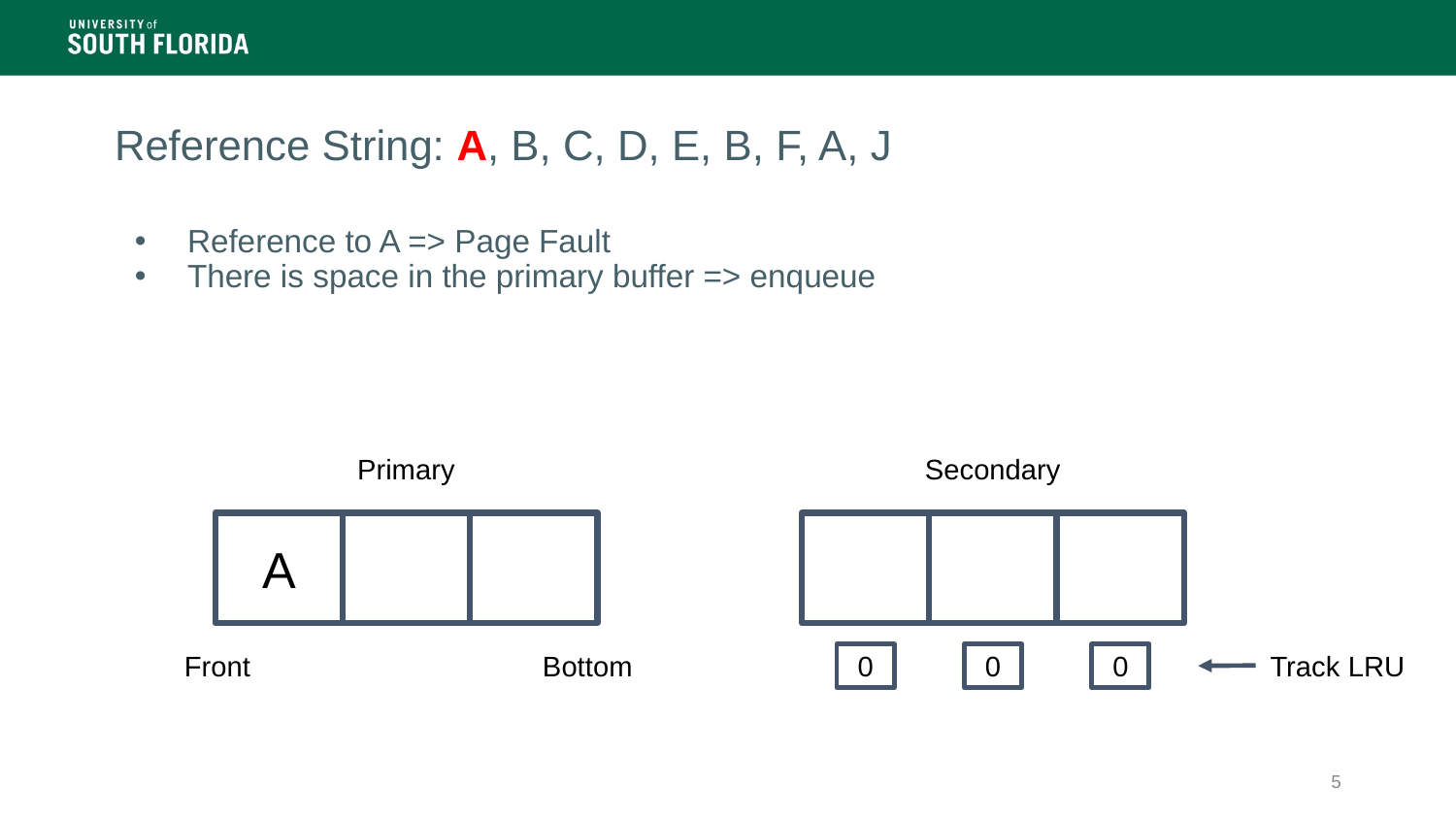

# Reference String: A, B, C, D, E, B, F, A, J
Reference to A => Page Fault
There is space in the primary buffer => enqueue

Primary
Secondary
A

Front
Bottom
Track LRU
0
0
0
5